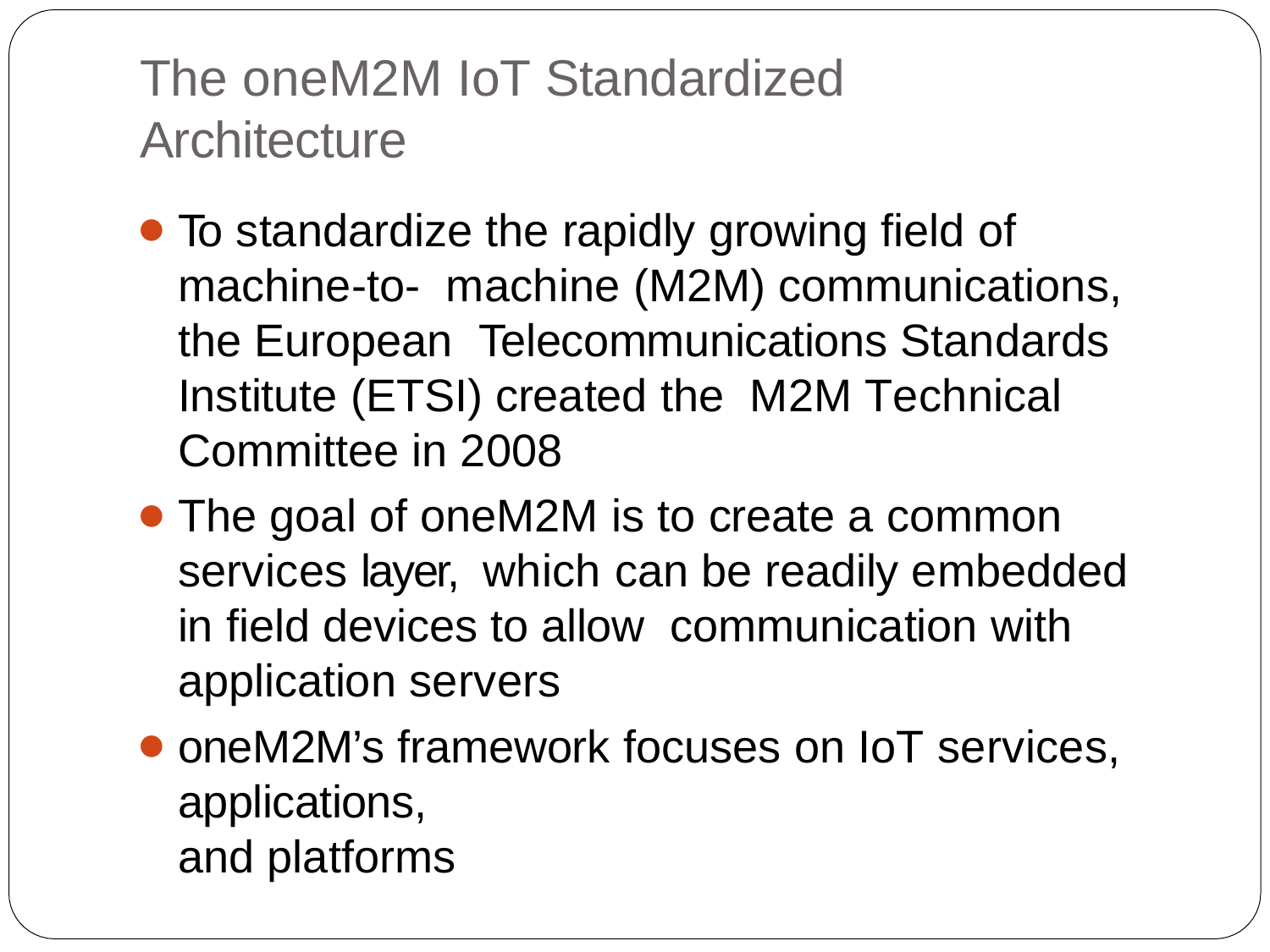

# The oneM2M IoT Standardized Architecture
To standardize the rapidly growing field of machine-to-  machine (M2M) communications, the European  Telecommunications Standards Institute (ETSI) created the  M2M Technical Committee in 2008
The goal of oneM2M is to create a common services layer,  which can be readily embedded in field devices to allow  communication with application servers
oneM2M’s framework focuses on IoT services, applications,
and platforms